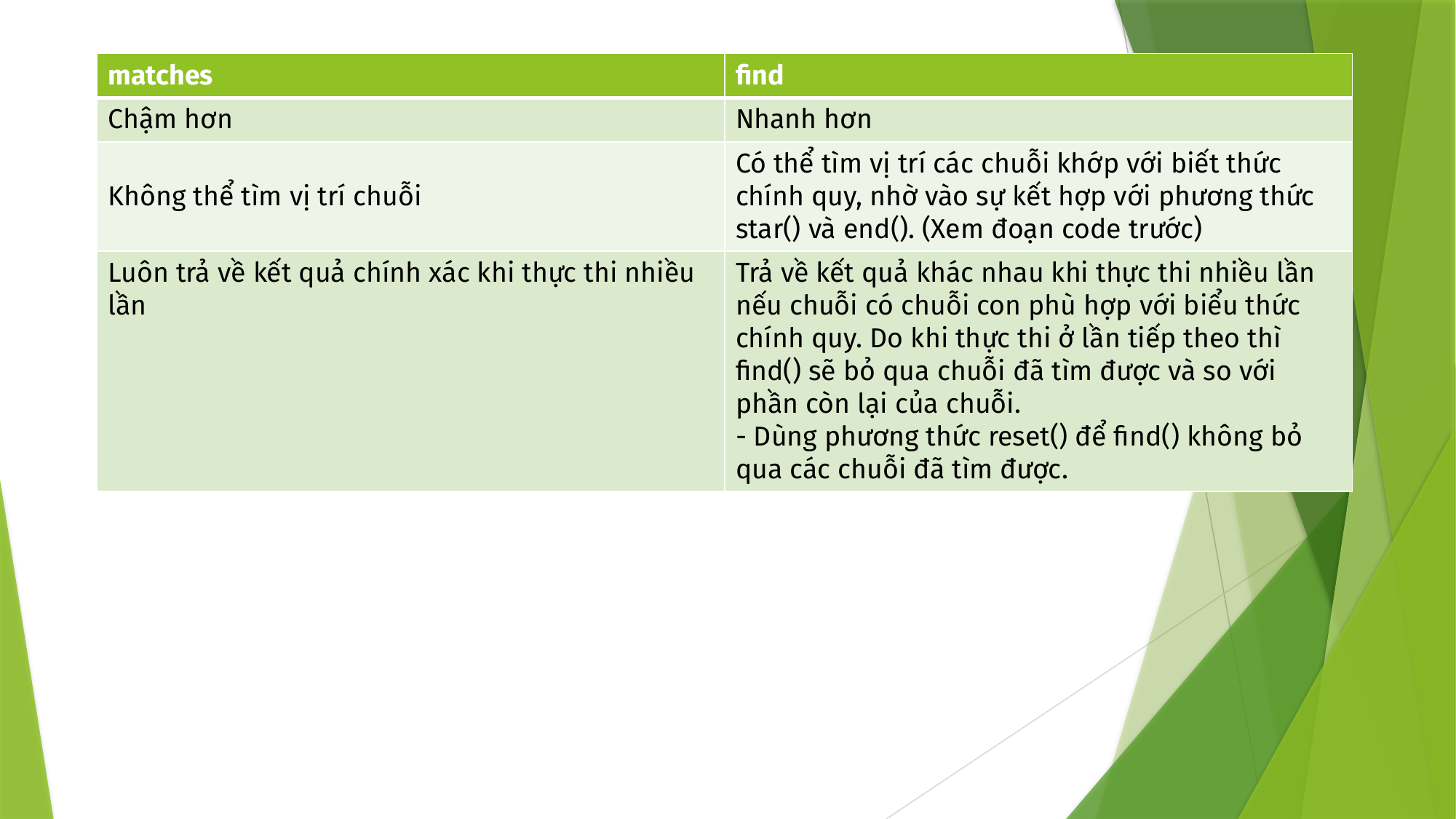

| matches | find |
| --- | --- |
| Chậm hơn | Nhanh hơn |
| Không thể tìm vị trí chuỗi | Có thể tìm vị trí các chuỗi khớp với biết thức chính quy, nhờ vào sự kết hợp với phương thức star() và end(). (Xem đoạn code trước) |
| Luôn trả về kết quả chính xác khi thực thi nhiều lần | Trả về kết quả khác nhau khi thực thi nhiều lần nếu chuỗi có chuỗi con phù hợp với biểu thức chính quy. Do khi thực thi ở lần tiếp theo thì find() sẽ bỏ qua chuỗi đã tìm được và so với phần còn lại của chuỗi. - Dùng phương thức reset() để find() không bỏ qua các chuỗi đã tìm được. |